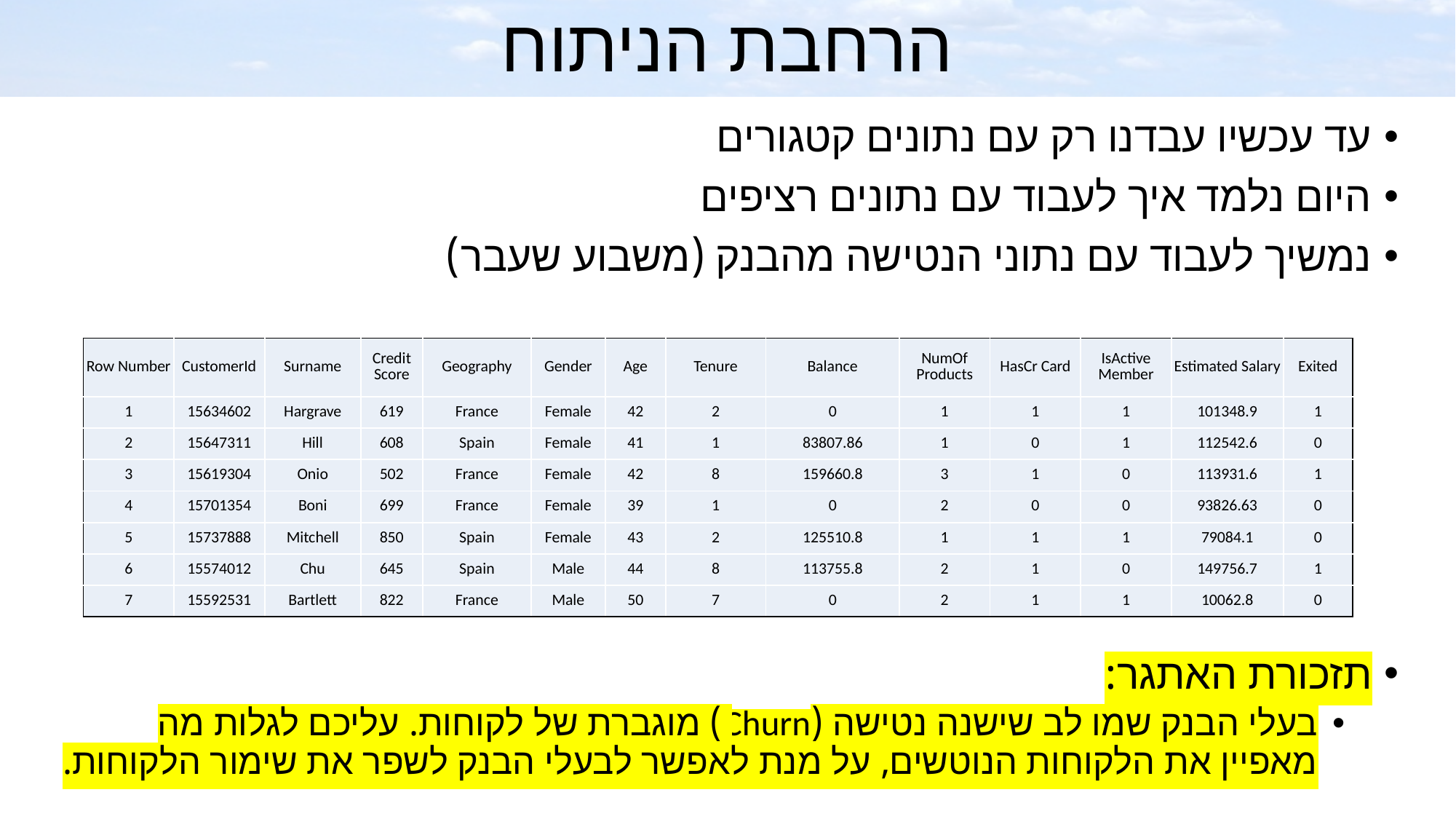

# הרחבת הניתוח
עד עכשיו עבדנו רק עם נתונים קטגורים
היום נלמד איך לעבוד עם נתונים רציפים
נמשיך לעבוד עם נתוני הנטישה מהבנק (משבוע שעבר)

תזכורת האתגר:
בעלי הבנק שמו לב שישנה נטישה (Churn) מוגברת של לקוחות. עליכם לגלות מה מאפיין את הלקוחות הנוטשים, על מנת לאפשר לבעלי הבנק לשפר את שימור הלקוחות.
| Row Number | CustomerId | Surname | Credit Score | Geography | Gender | Age | Tenure | Balance | NumOf Products | HasCr Card | IsActive Member | Estimated Salary | Exited |
| --- | --- | --- | --- | --- | --- | --- | --- | --- | --- | --- | --- | --- | --- |
| 1 | 15634602 | Hargrave | 619 | France | Female | 42 | 2 | 0 | 1 | 1 | 1 | 101348.9 | 1 |
| 2 | 15647311 | Hill | 608 | Spain | Female | 41 | 1 | 83807.86 | 1 | 0 | 1 | 112542.6 | 0 |
| 3 | 15619304 | Onio | 502 | France | Female | 42 | 8 | 159660.8 | 3 | 1 | 0 | 113931.6 | 1 |
| 4 | 15701354 | Boni | 699 | France | Female | 39 | 1 | 0 | 2 | 0 | 0 | 93826.63 | 0 |
| 5 | 15737888 | Mitchell | 850 | Spain | Female | 43 | 2 | 125510.8 | 1 | 1 | 1 | 79084.1 | 0 |
| 6 | 15574012 | Chu | 645 | Spain | Male | 44 | 8 | 113755.8 | 2 | 1 | 0 | 149756.7 | 1 |
| 7 | 15592531 | Bartlett | 822 | France | Male | 50 | 7 | 0 | 2 | 1 | 1 | 10062.8 | 0 |